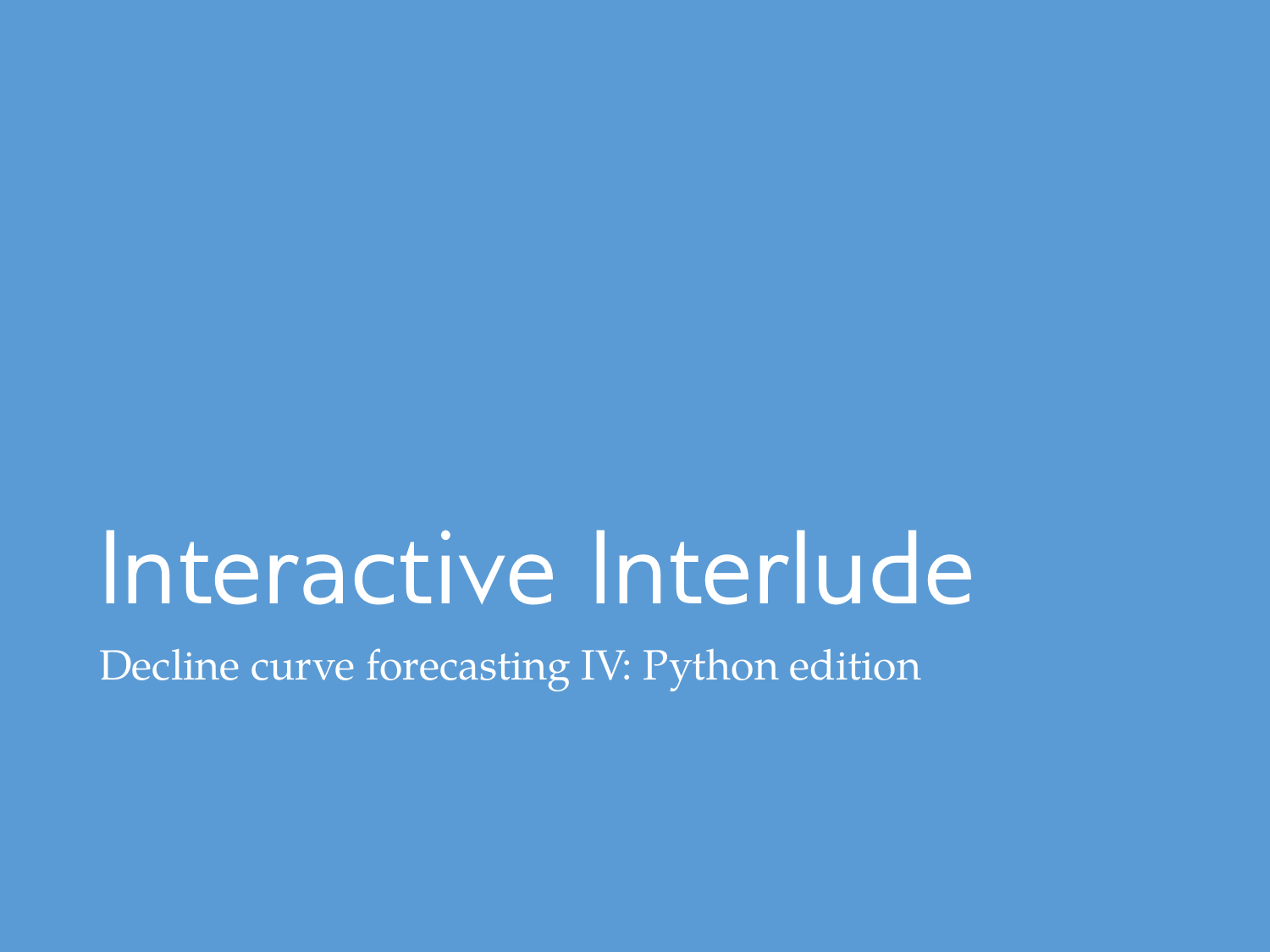

# Interactive Interlude
Decline curve forecasting IV: Python edition